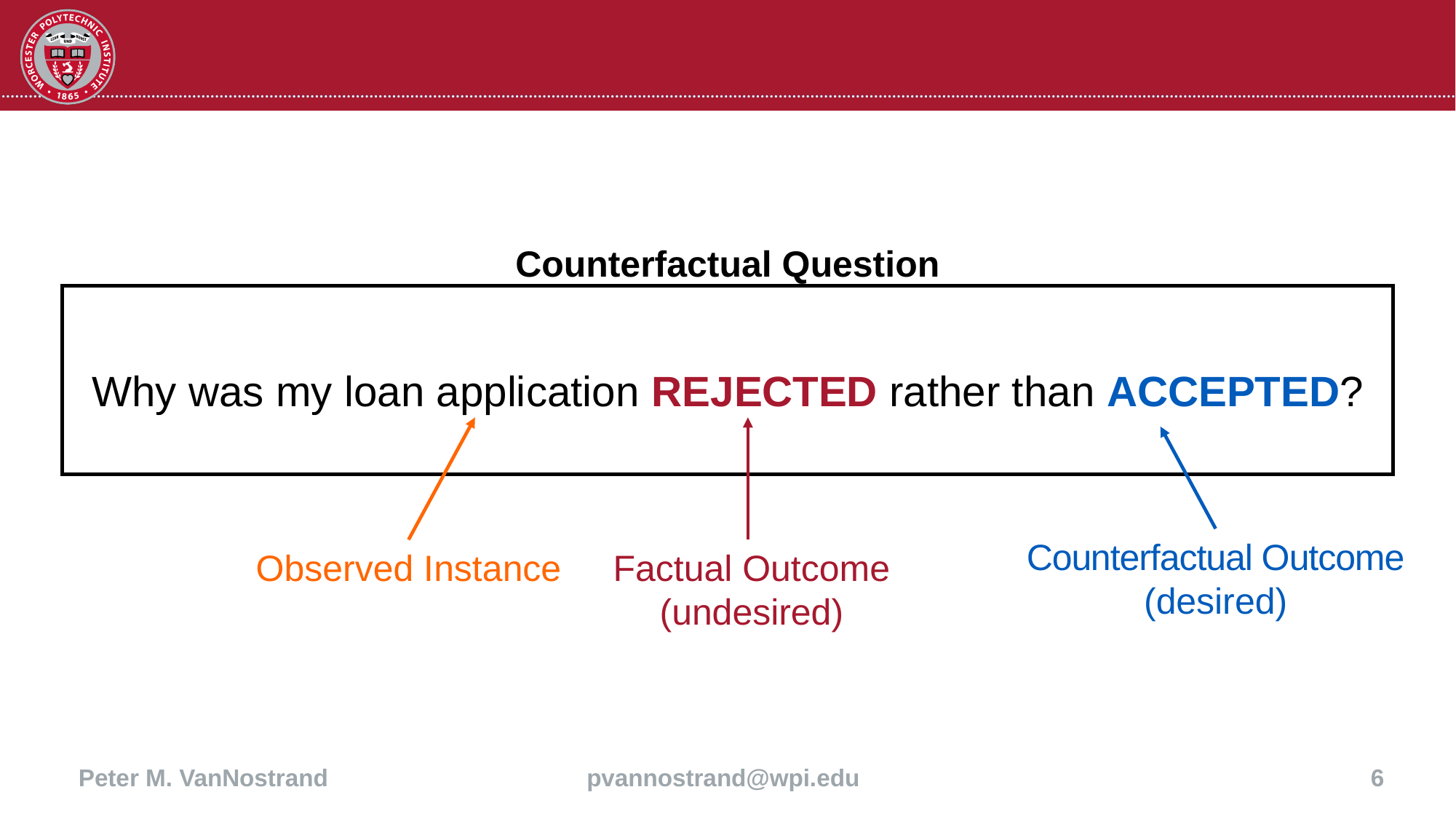

Counterfactual Question

Why was my loan application REJECTED rather than ACCEPTED?
Counterfactual Outcome
(desired)
Observed Instance
Factual Outcome
(undesired)
6